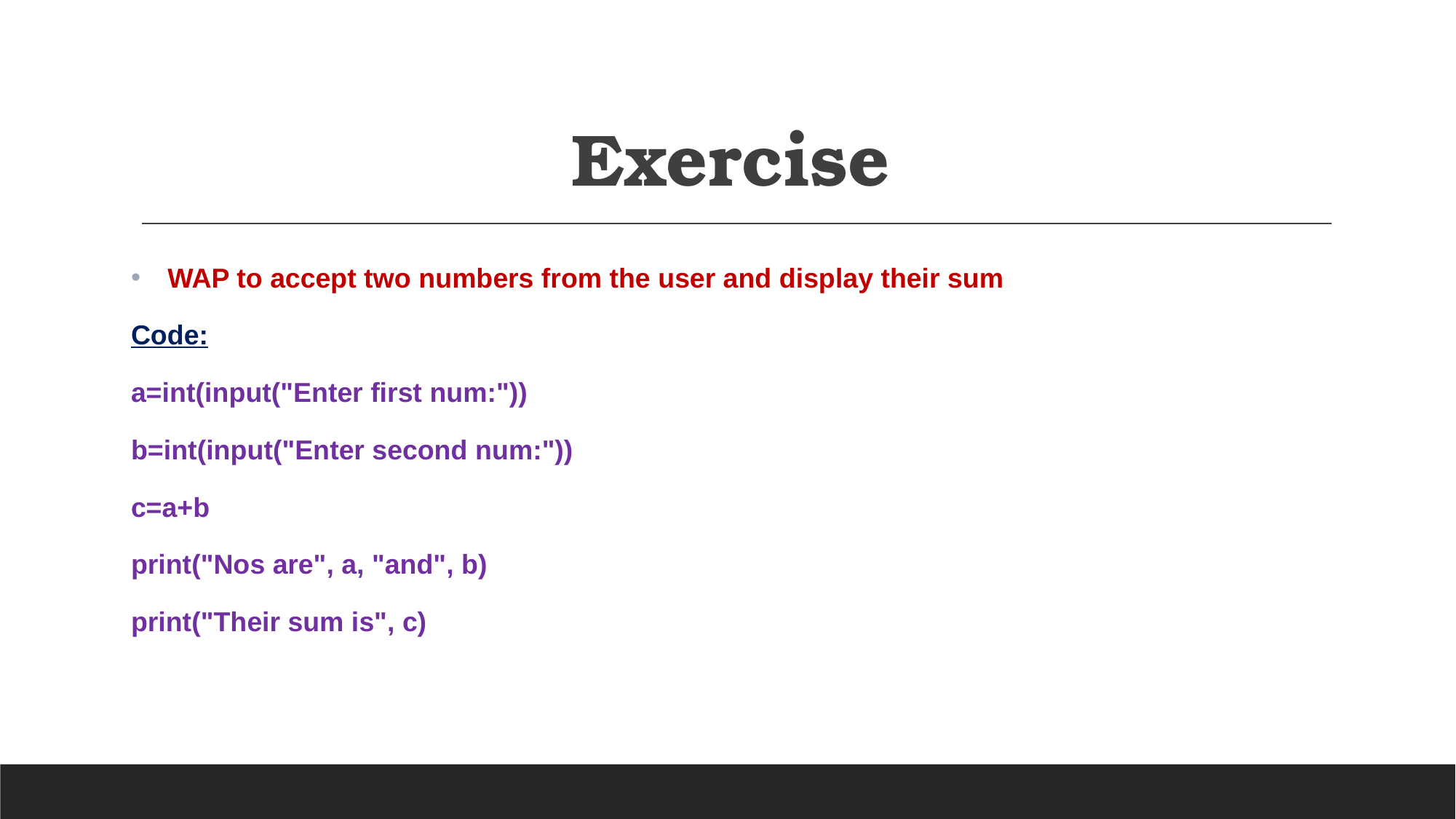

# Exercise
WAP to accept two numbers from the user and display their sum
Code:
a=int(input("Enter first num:"))
b=int(input("Enter second num:"))
c=a+b
print("Nos are", a, "and", b)
print("Their sum is", c)